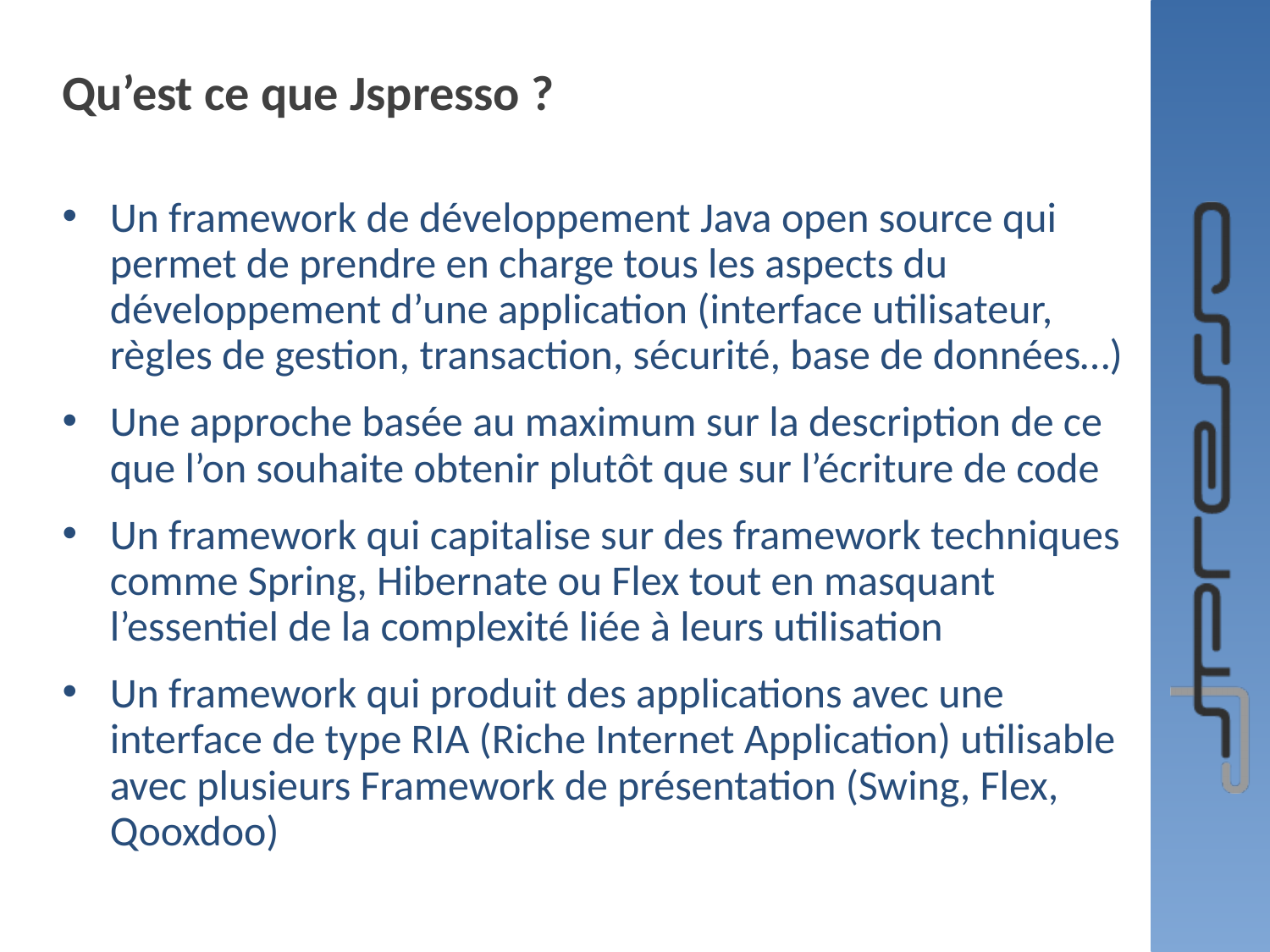

# Qu’est ce que Jspresso ?
Un framework de développement Java open source qui permet de prendre en charge tous les aspects du développement d’une application (interface utilisateur, règles de gestion, transaction, sécurité, base de données…)
Une approche basée au maximum sur la description de ce que l’on souhaite obtenir plutôt que sur l’écriture de code
Un framework qui capitalise sur des framework techniques comme Spring, Hibernate ou Flex tout en masquant l’essentiel de la complexité liée à leurs utilisation
Un framework qui produit des applications avec une interface de type RIA (Riche Internet Application) utilisable avec plusieurs Framework de présentation (Swing, Flex, Qooxdoo)